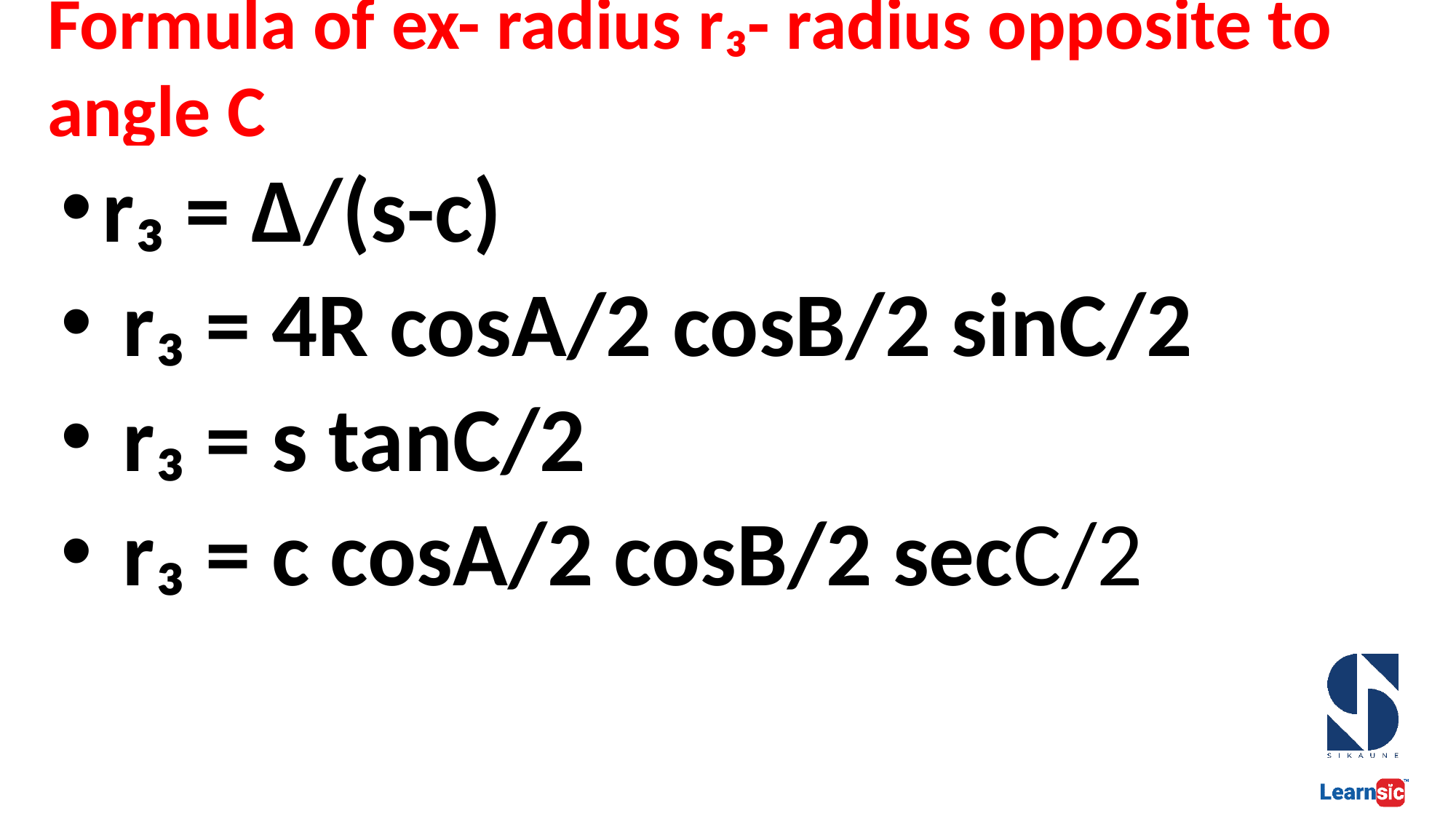

# Formula of ex- radius r₃- radius opposite to angle C
r₃ = ∆/(s-c)
 r₃ = 4R cosA/2 cosB/2 sinC/2
 r₃ = s tanC/2
 r₃ = c cosA/2 cosB/2 secC/2